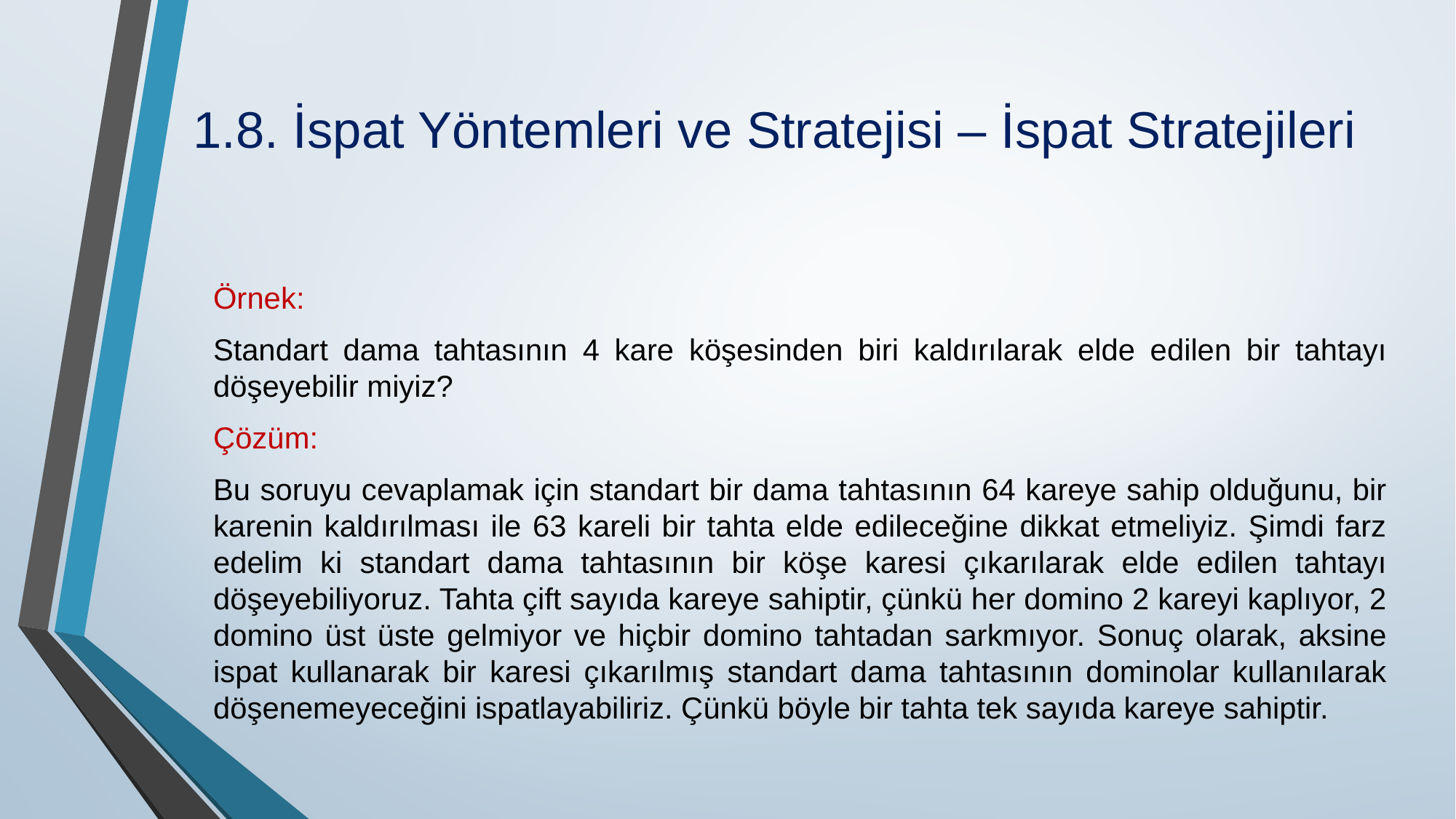

# 1.8. İspat Yöntemleri ve Stratejisi – İspat Stratejileri
Örnek:
Standart dama tahtasının 4 kare köşesinden biri kaldırılarak elde edilen bir tahtayı döşeyebilir miyiz?
Çözüm:
Bu soruyu cevaplamak için standart bir dama tahtasının 64 kareye sahip olduğunu, bir karenin kaldırılması ile 63 kareli bir tahta elde edileceğine dikkat etmeliyiz. Şimdi farz edelim ki standart dama tahtasının bir köşe karesi çıkarılarak elde edilen tahtayı döşeyebiliyoruz. Tahta çift sayıda kareye sahiptir, çünkü her domino 2 kareyi kaplıyor, 2 domino üst üste gelmiyor ve hiçbir domino tahtadan sarkmıyor. Sonuç olarak, aksine ispat kullanarak bir karesi çıkarılmış standart dama tahtasının dominolar kullanılarak döşenemeyeceğini ispatlayabiliriz. Çünkü böy­le bir tahta tek sayıda kareye sahiptir.